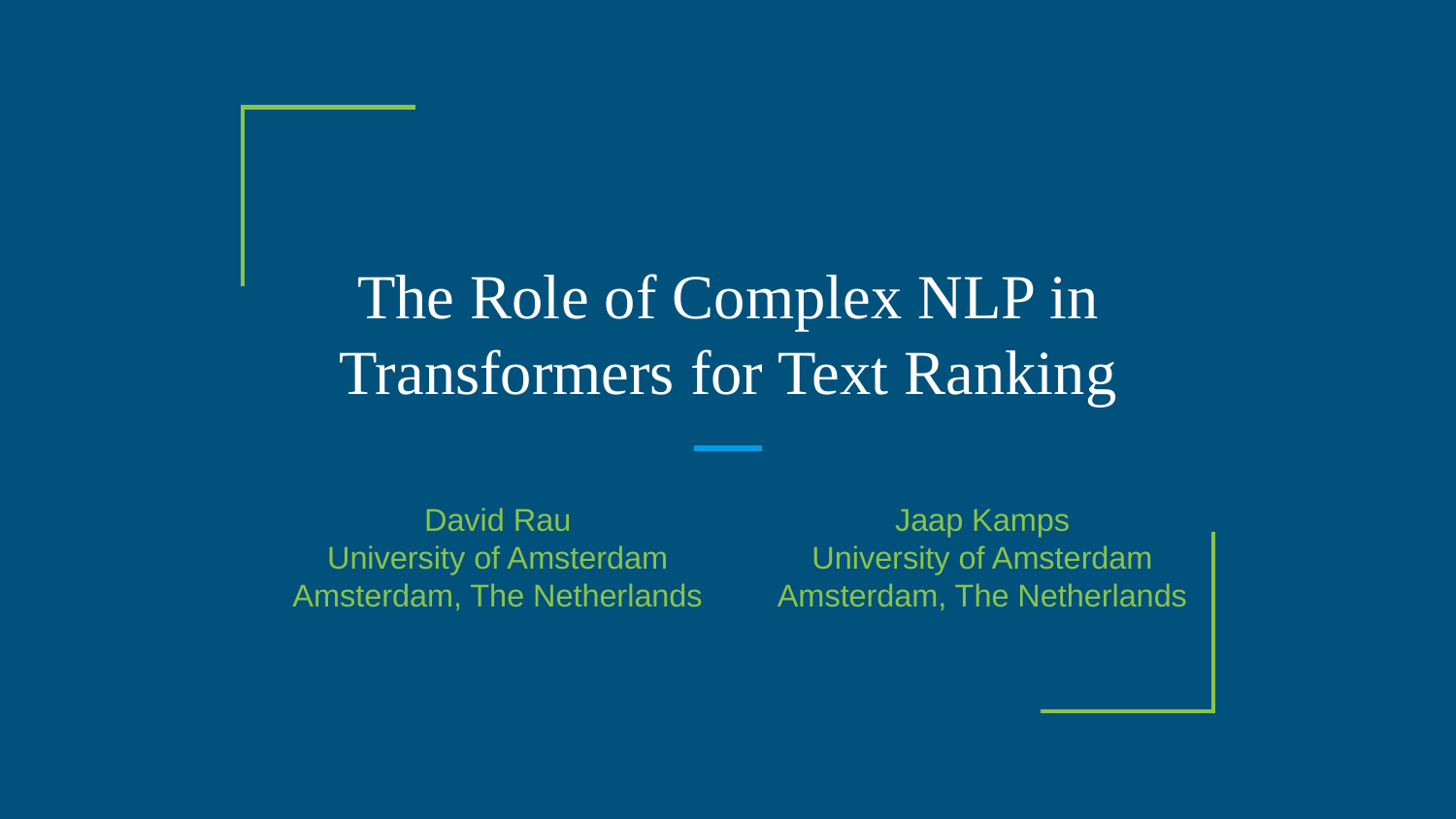

# The Role of Complex NLP in Transformers for Text Ranking
David Rau
University of Amsterdam
Amsterdam, The Netherlands

Jaap Kamps
University of Amsterdam
Amsterdam, The Netherlands